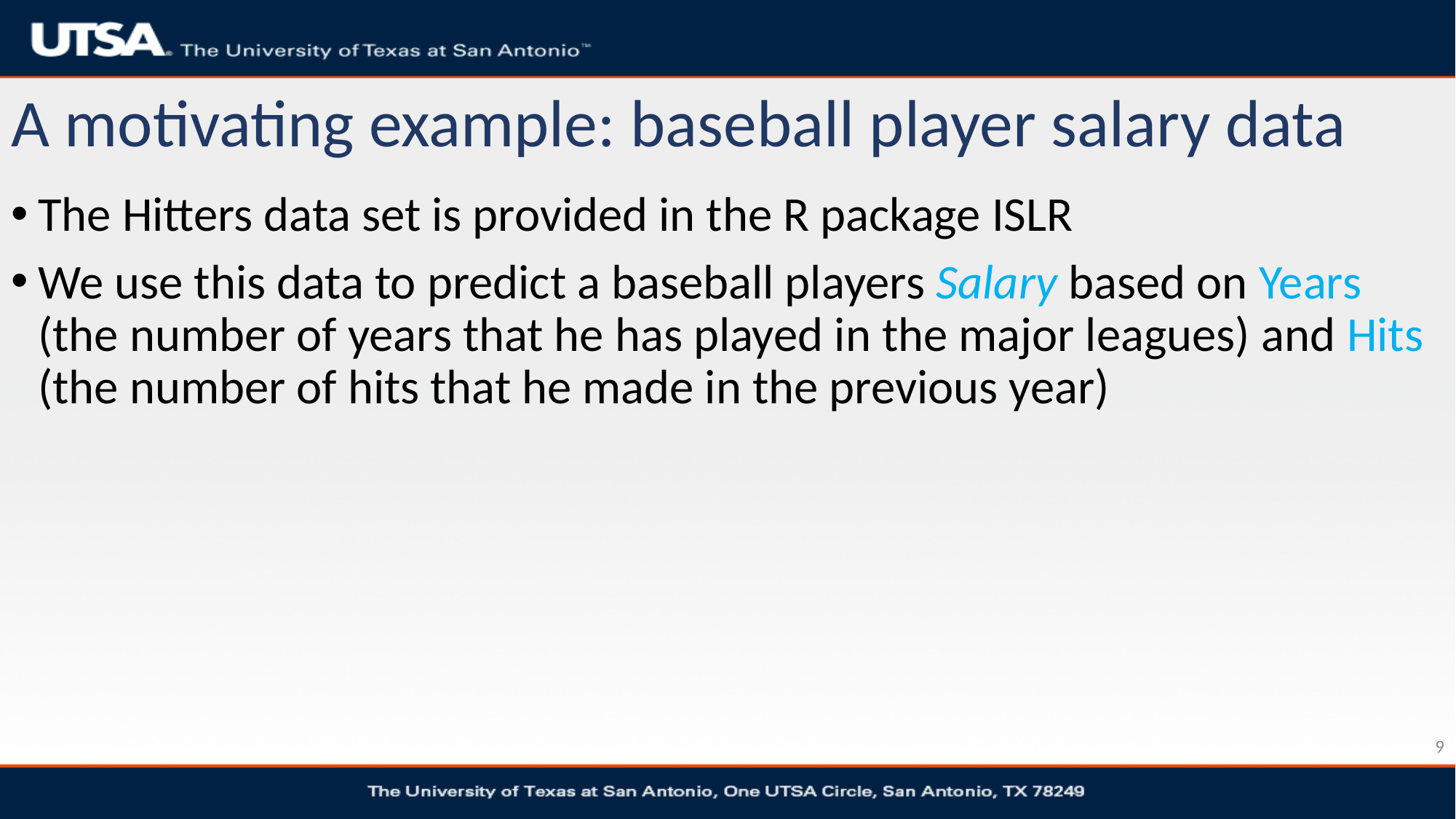

# A motivating example: baseball player salary data
The Hitters data set is provided in the R package ISLR
We use this data to predict a baseball players Salary based on Years (the number of years that he has played in the major leagues) and Hits (the number of hits that he made in the previous year)
9